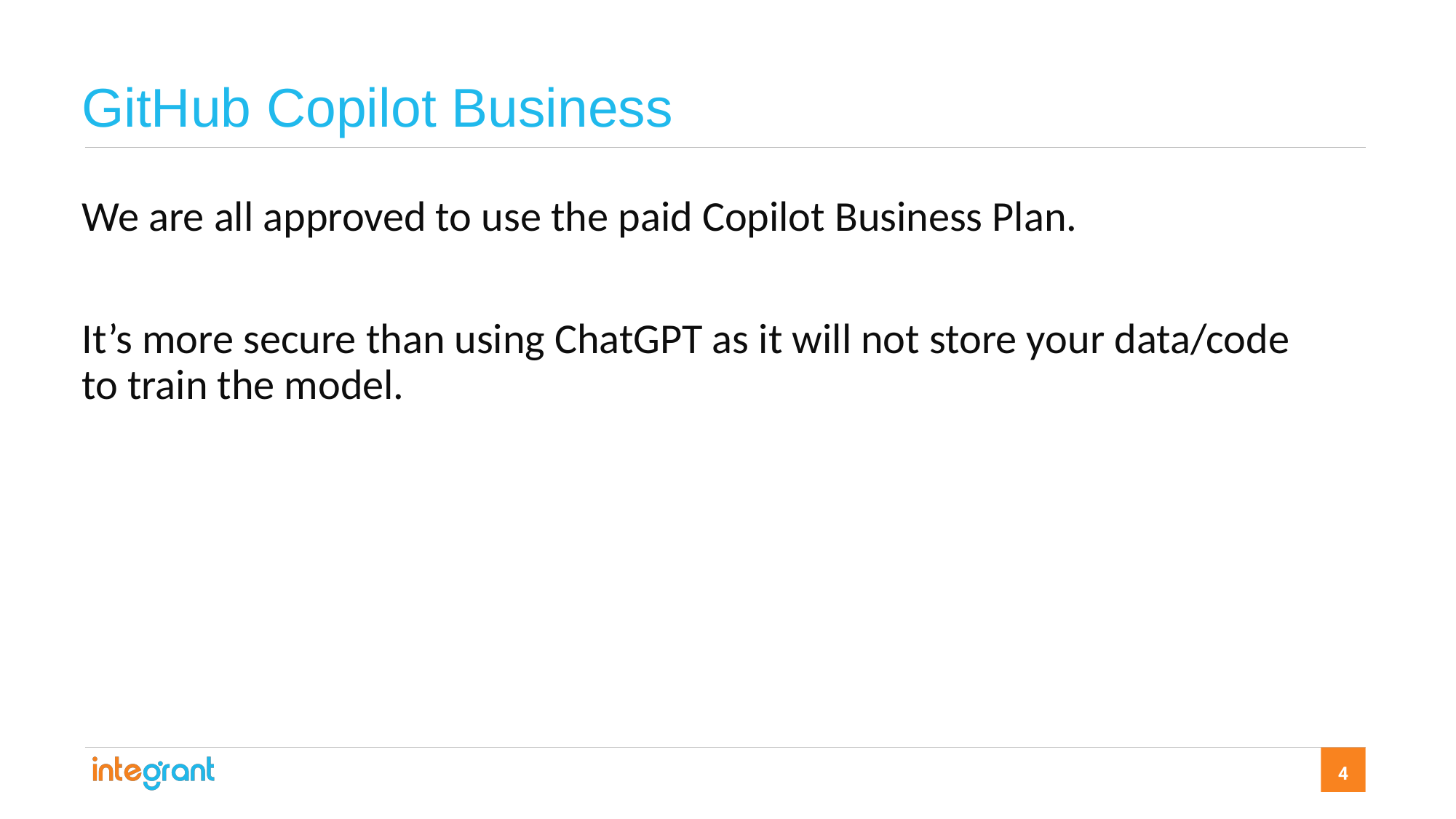

GitHub Copilot Business
We are all approved to use the paid Copilot Business Plan.

It’s more secure than using ChatGPT as it will not store your data/code to train the model.
4